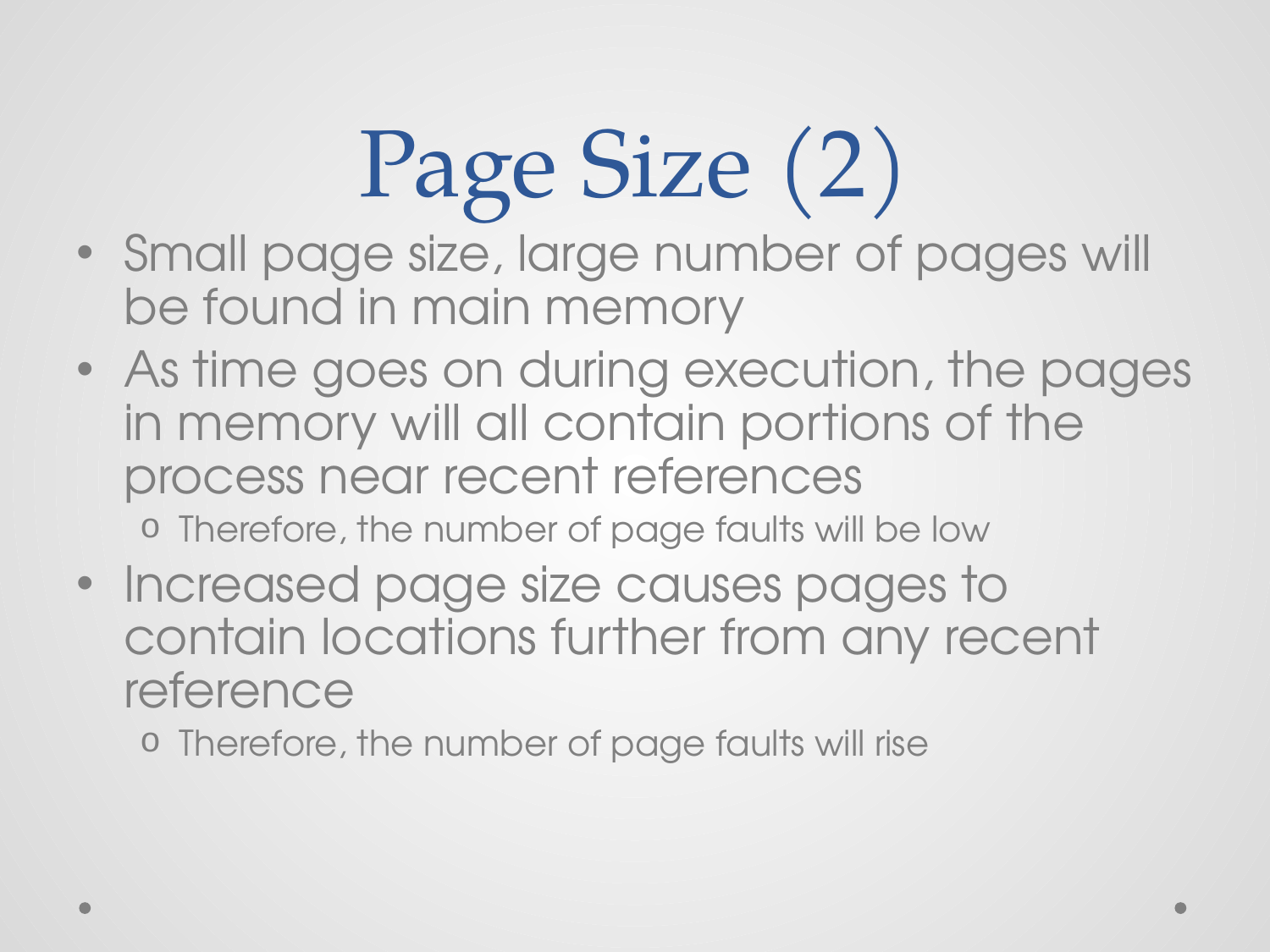

# Page Size (2)
Small page size, large number of pages will be found in main memory
As time goes on during execution, the pages in memory will all contain portions of the process near recent references
Therefore, the number of page faults will be low
Increased page size causes pages to contain locations further from any recent reference
Therefore, the number of page faults will rise